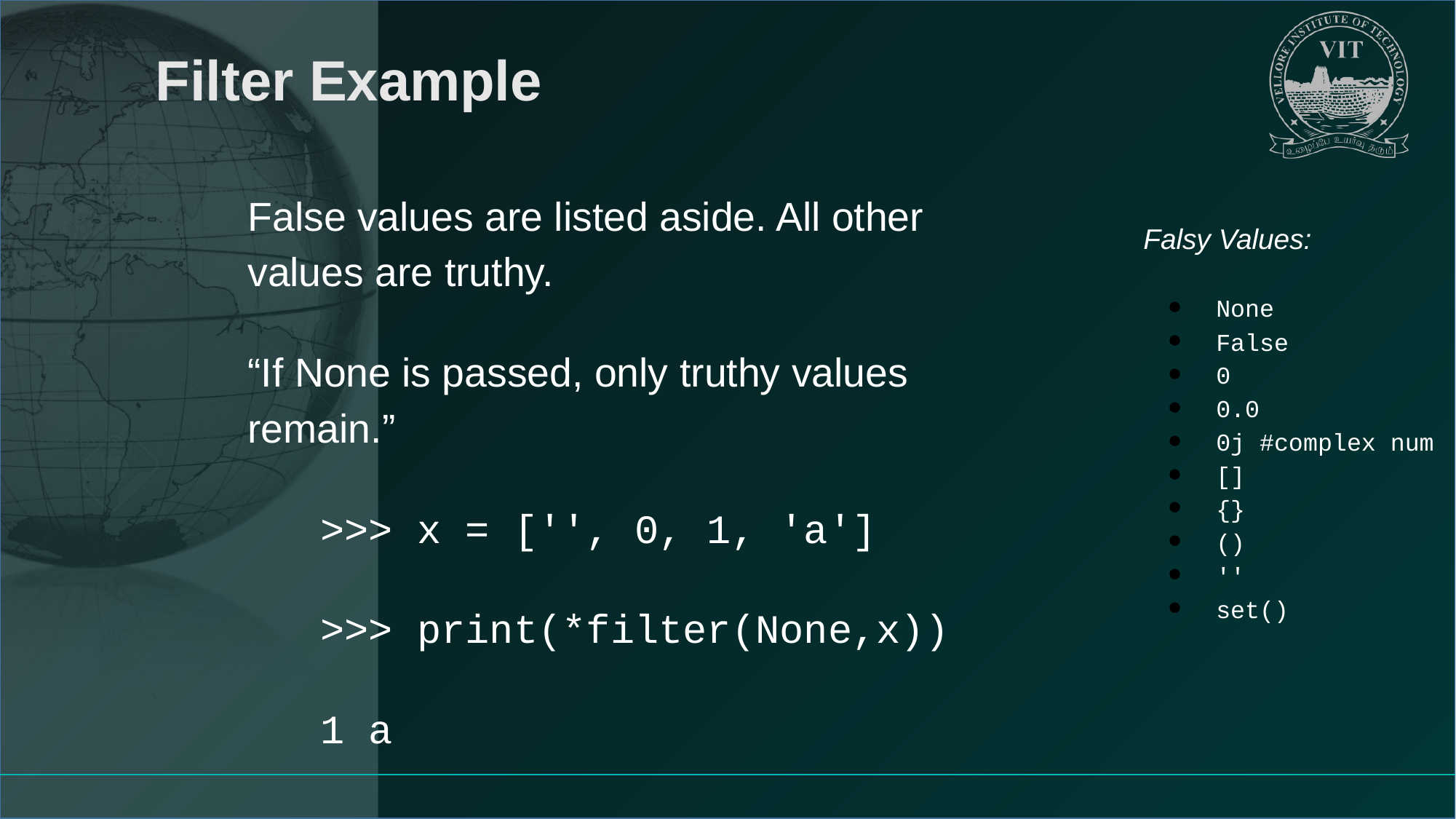

# Filter Example
False values are listed aside. All other values are truthy.
“If None is passed, only truthy values remain.”
>>> x = ['', 0, 1, 'a']
>>> print(*filter(None,x))
1 a

Falsy Values:
None
False
0
0.0
0j #complex num
[]
{}
()
''
set()